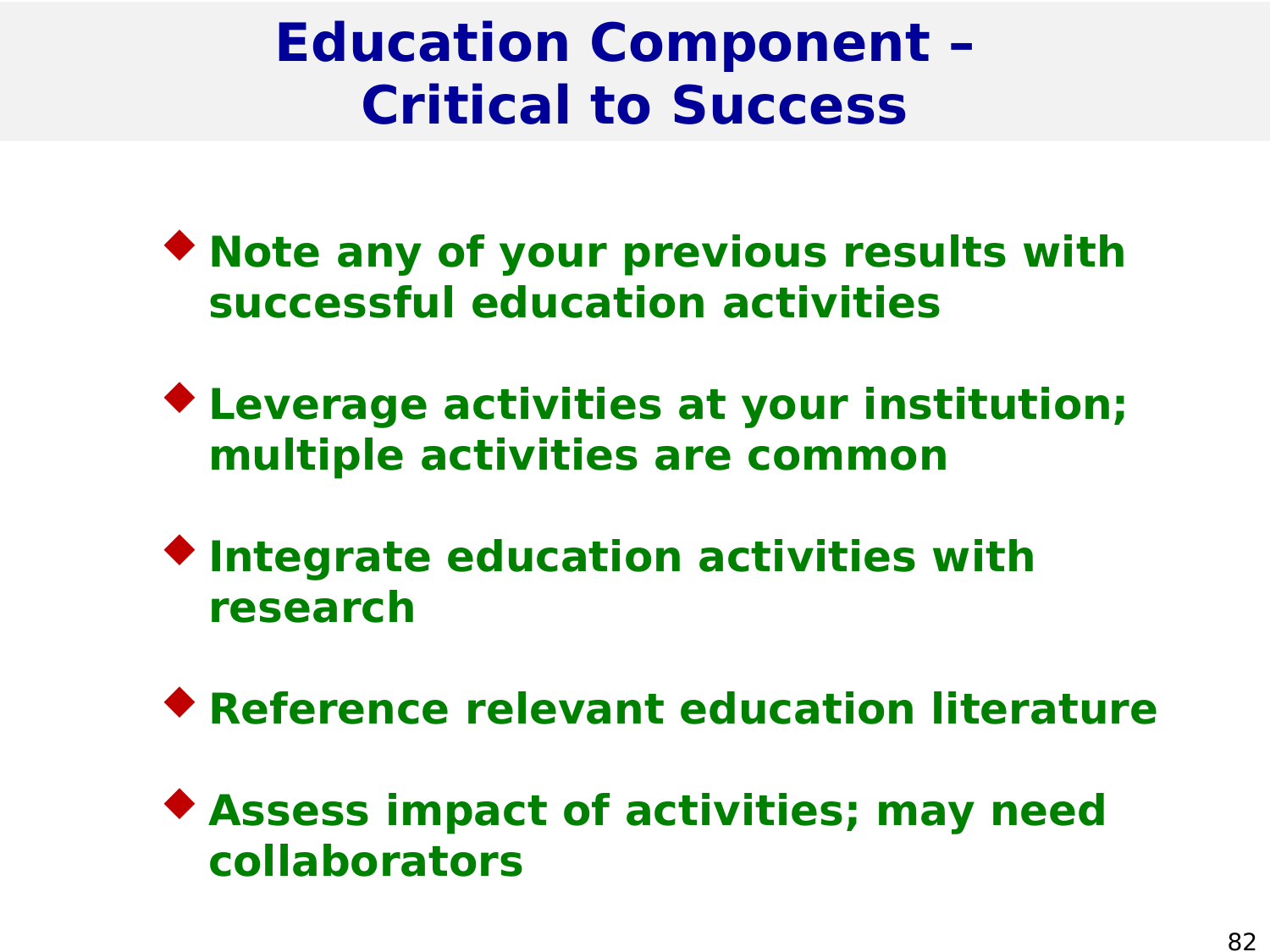

Education Component –
Critical to Success

Note any of your previous results with successful education activities

Leverage activities at your institution; multiple activities are common

Integrate education activities with research

Reference relevant education literature

Assess impact of activities; may need collaborators

  82